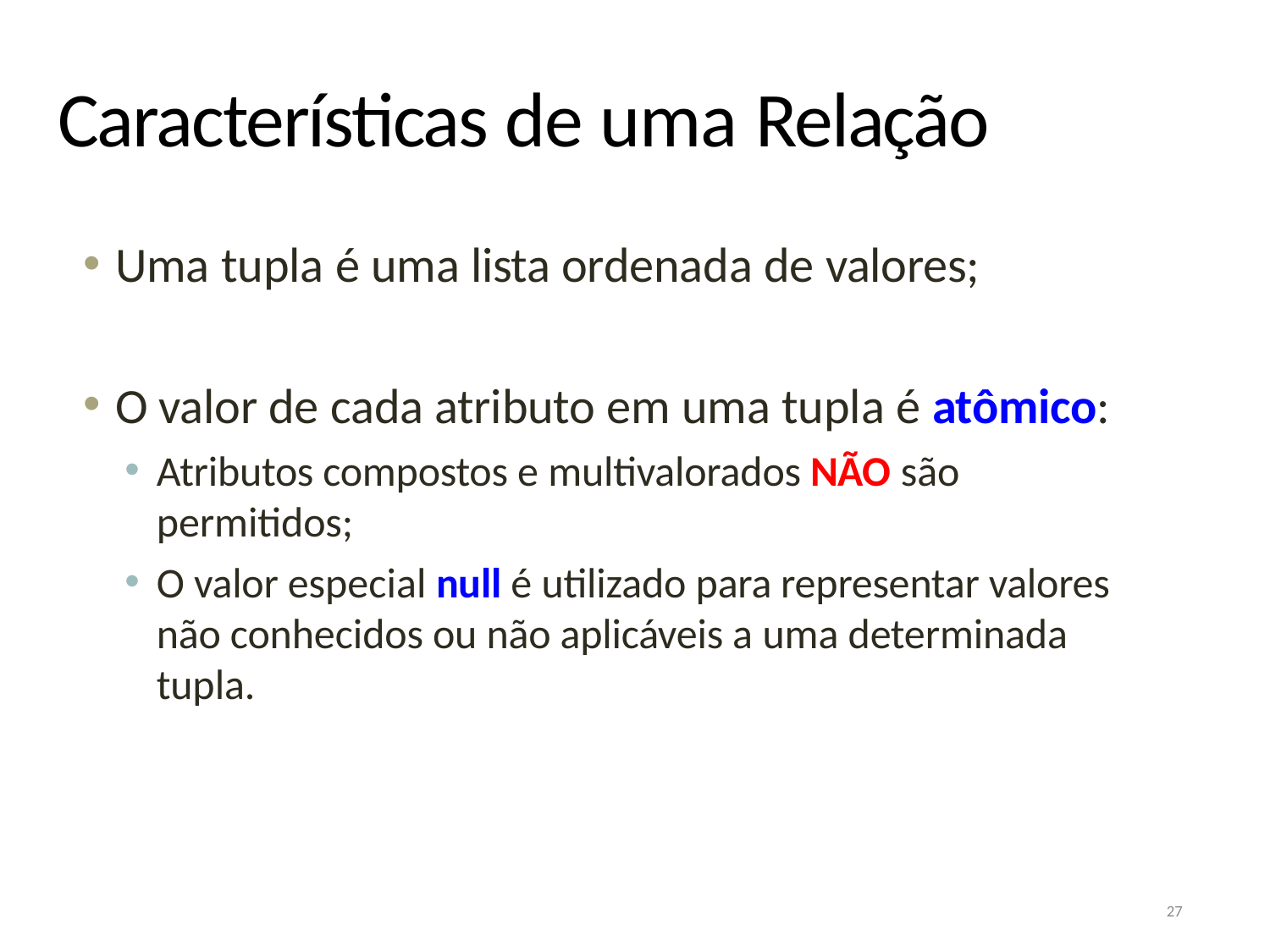

# Características de uma Relação
Uma tupla é uma lista ordenada de valores;

O valor de cada atributo em uma tupla é atômico:
Atributos compostos e multivalorados NÃO são
permitidos;
O valor especial null é utilizado para representar valores  não conhecidos ou não aplicáveis a uma determinada  tupla.

27